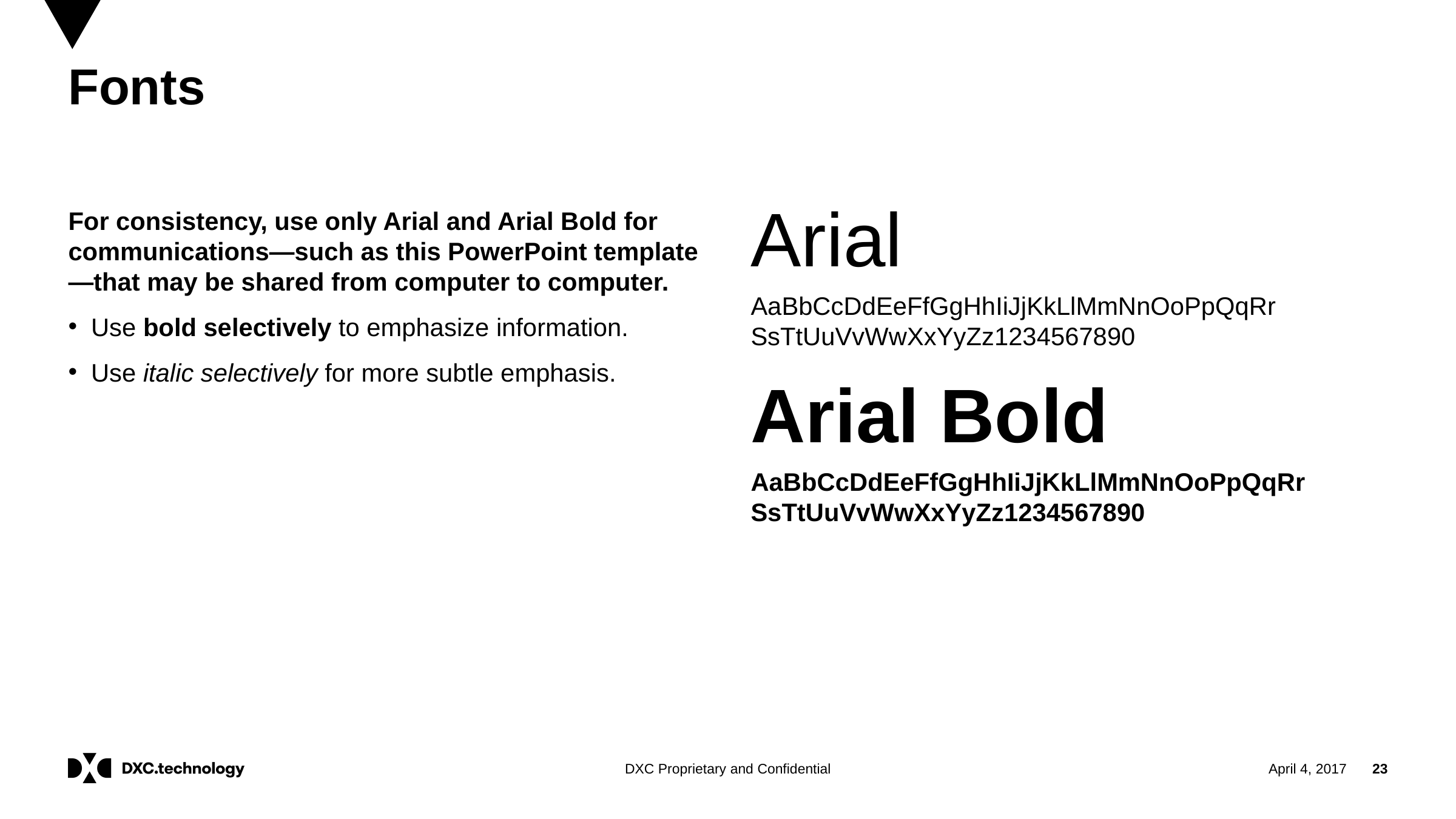

# Fonts
Arial
AaBbCcDdEeFfGgHhIiJjKkLlMmNnOoPpQqRr
SsTtUuVvWwXxYyZz1234567890
Arial Bold
AaBbCcDdEeFfGgHhIiJjKkLlMmNnOoPpQqRr
SsTtUuVvWwXxYyZz1234567890
For consistency, use only Arial and Arial Bold for communications—such as this PowerPoint template—that may be shared from computer to computer.
Use bold selectively to emphasize information.
Use italic selectively for more subtle emphasis.